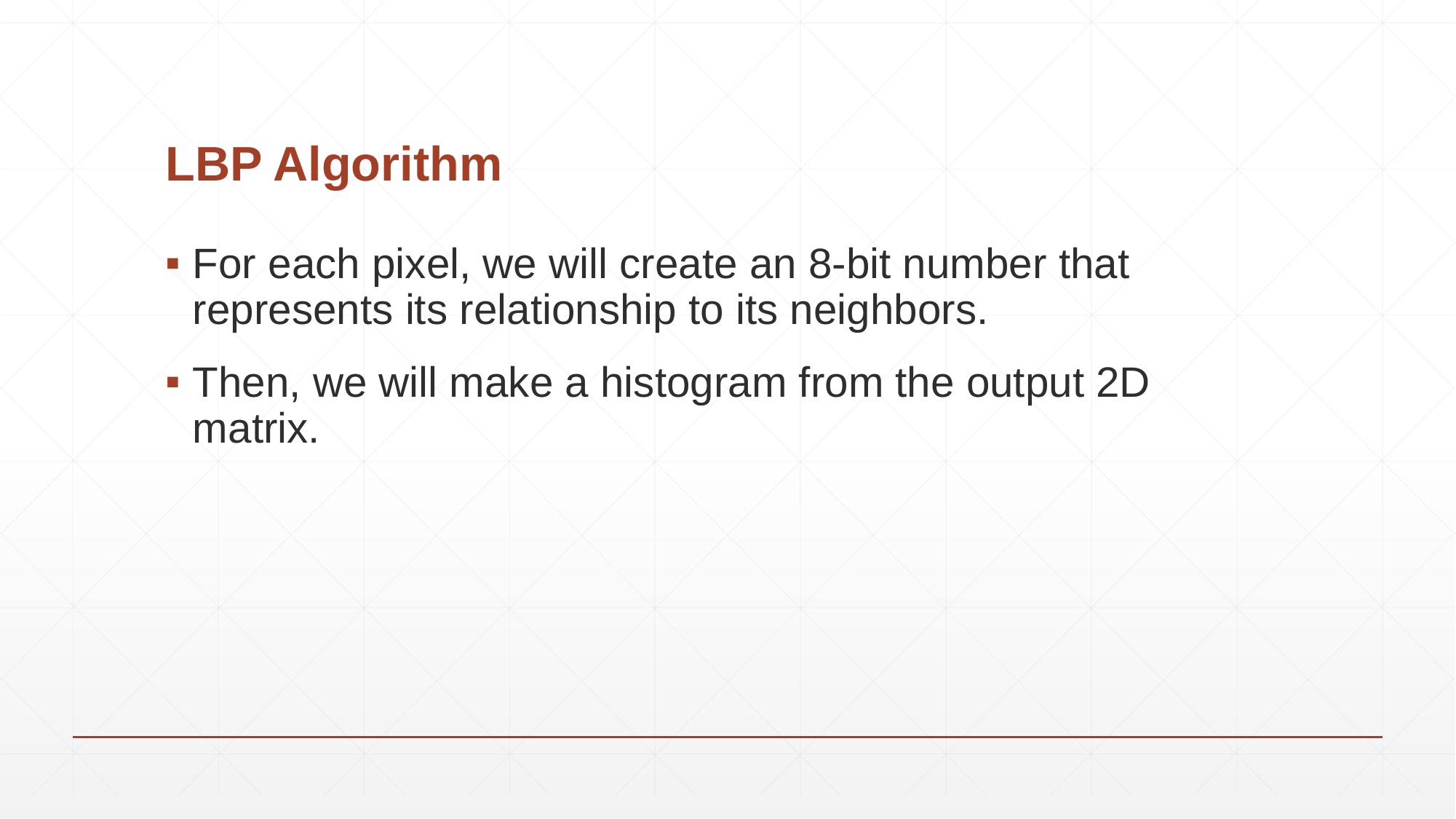

# LBP Algorithm
For each pixel, we will create an 8-bit number that represents its relationship to its neighbors.
Then, we will make a histogram from the output 2D matrix.